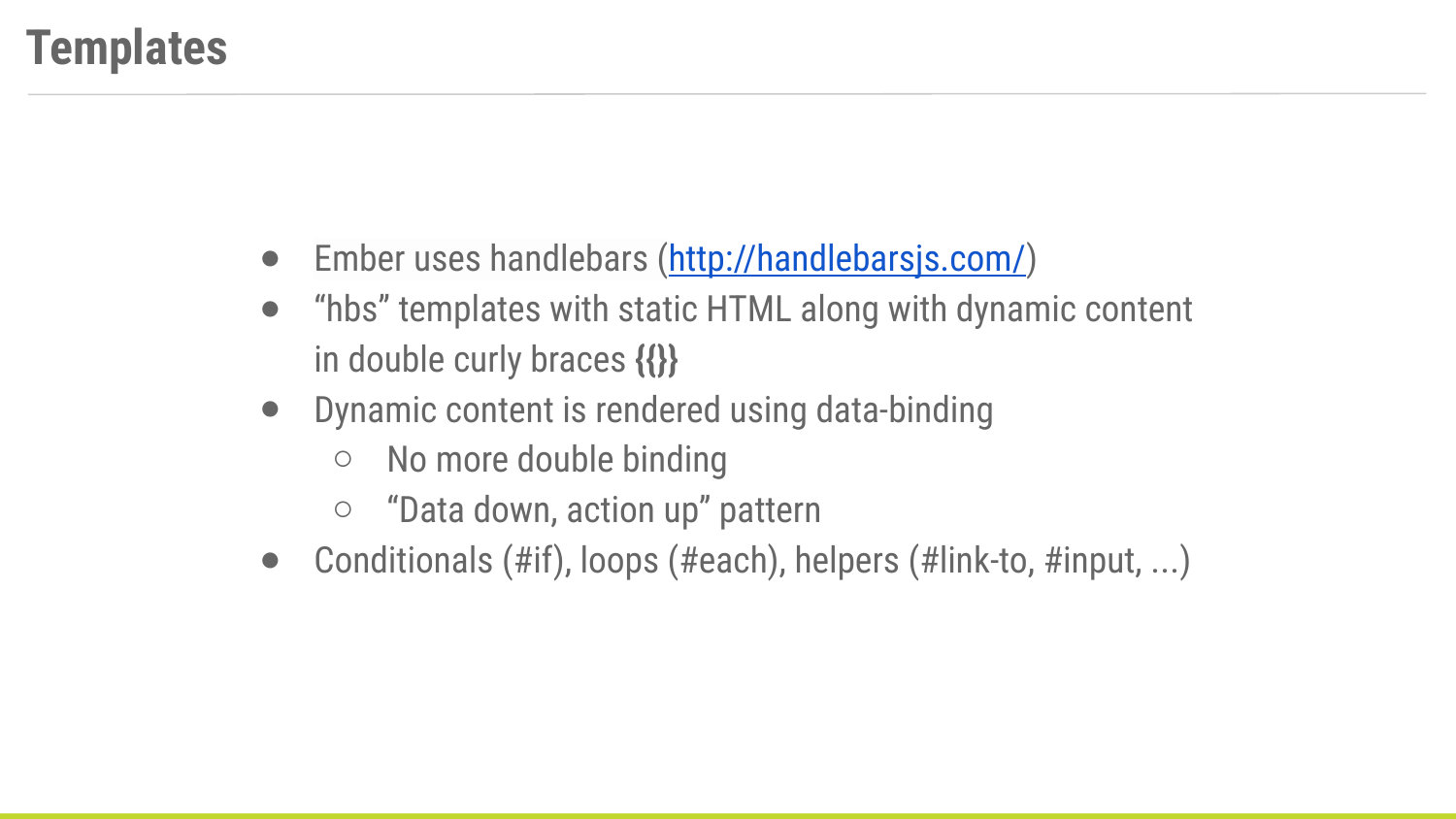

Templates
Ember uses handlebars (http://handlebarsjs.com/)
“hbs” templates with static HTML along with dynamic content in double curly braces {{}}
Dynamic content is rendered using data-binding
No more double binding
“Data down, action up” pattern
Conditionals (#if), loops (#each), helpers (#link-to, #input, ...)